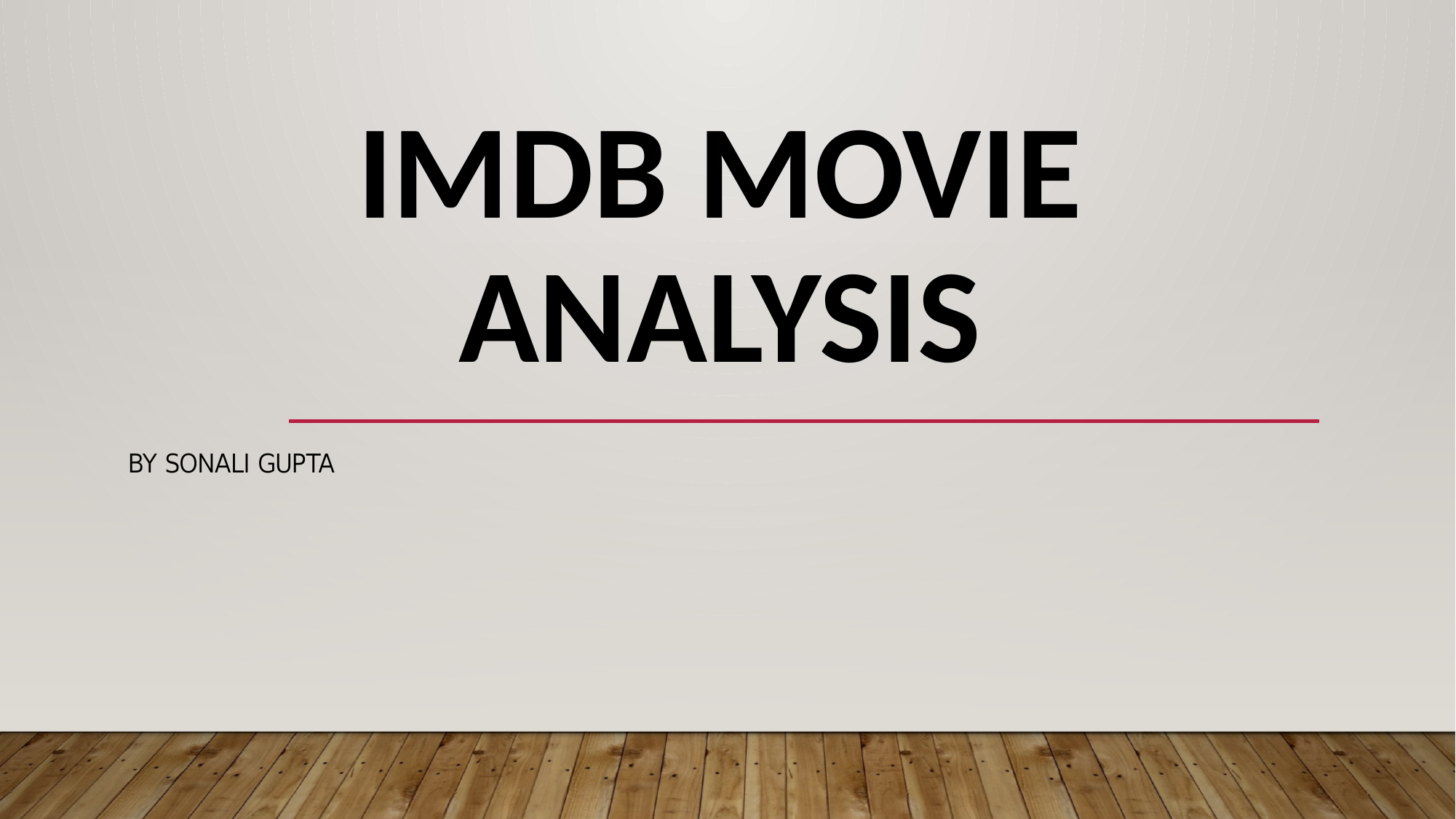

# IMDB MOVIE aNALYSIS
BY Sonali Gupta